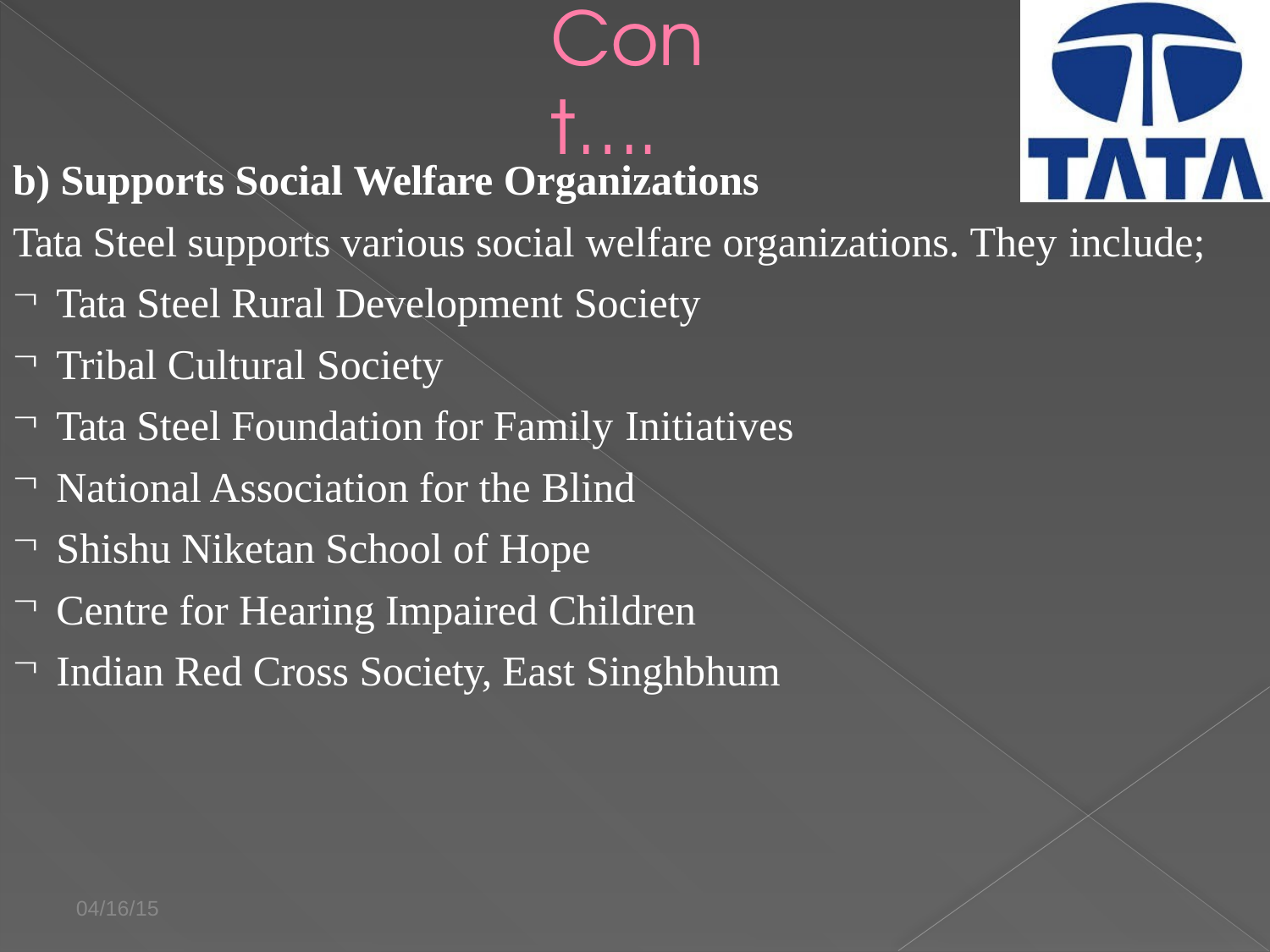

# Cont….
b) Supports Social Welfare Organizations
Tata Steel supports various social welfare organizations. They include;
Tata Steel Rural Development Society
Tribal Cultural Society
Tata Steel Foundation for Family Initiatives
National Association for the Blind
Shishu Niketan School of Hope
Centre for Hearing Impaired Children
Indian Red Cross Society, East Singhbhum
04/16/15